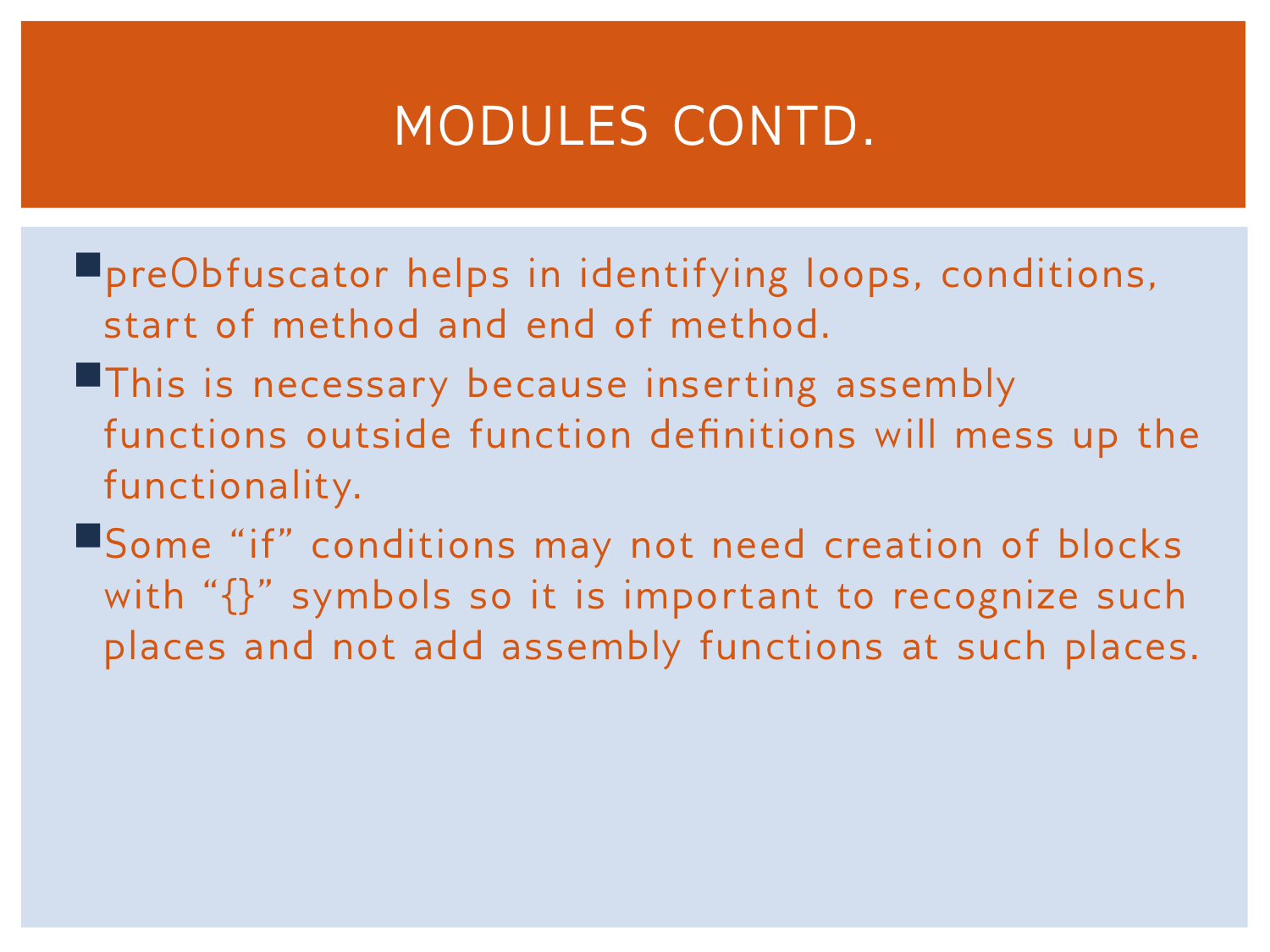

# Modules contd.
preObfuscator helps in identifying loops, conditions, start of method and end of method.
This is necessary because inserting assembly functions outside function definitions will mess up the functionality.
Some “if” conditions may not need creation of blocks with “{}” symbols so it is important to recognize such places and not add assembly functions at such places.